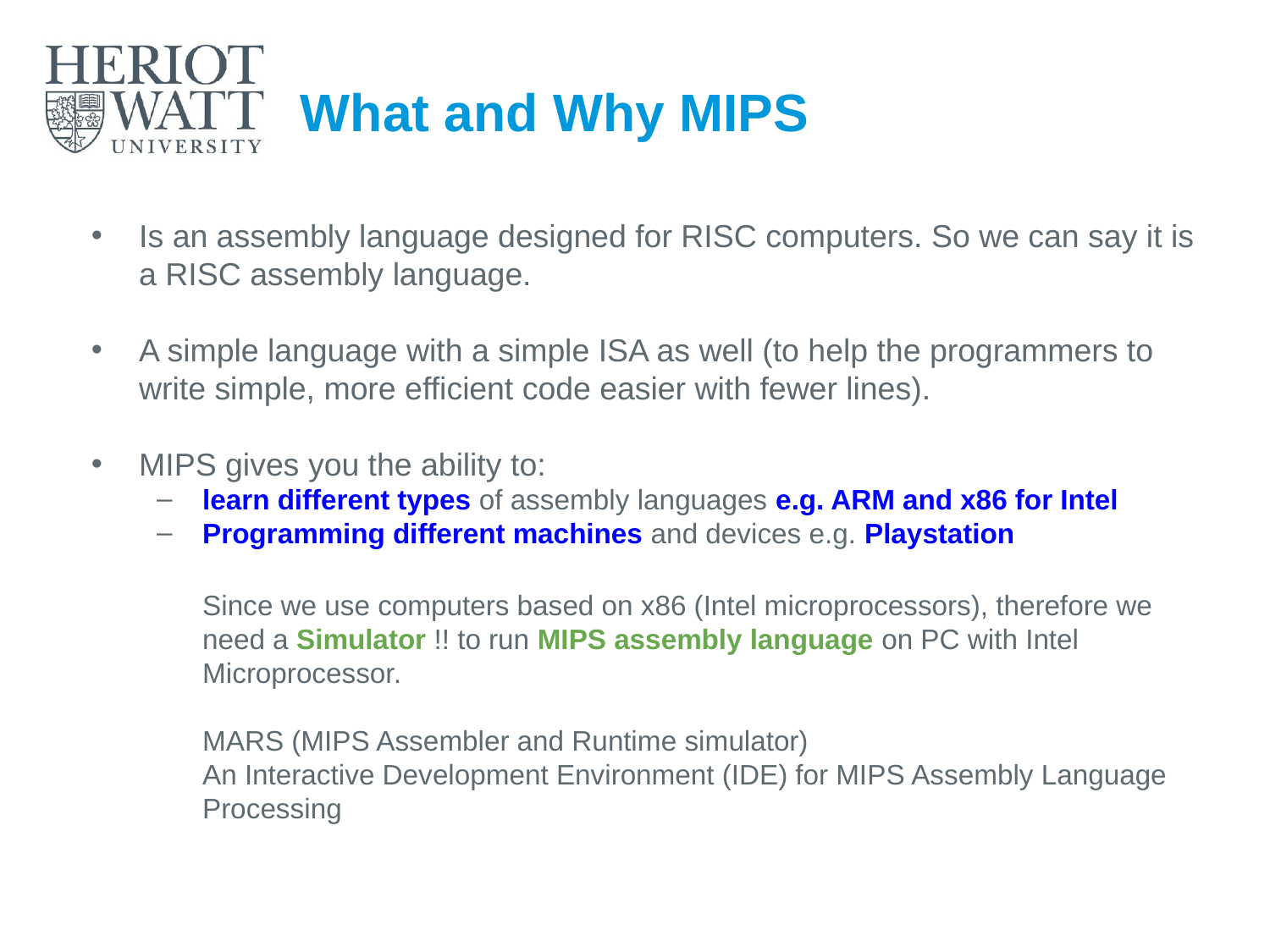

# What and Why MIPS
Is an assembly language designed for RISC computers. So we can say it is a RISC assembly language.

A simple language with a simple ISA as well (to help the programmers to write simple, more efficient code easier with fewer lines).

MIPS gives you the ability to:
learn different types of assembly languages e.g. ARM and x86 for Intel
Programming different machines and devices e.g. Playstation

Since we use computers based on x86 (Intel microprocessors), therefore we need a Simulator !! to run MIPS assembly language on PC with Intel Microprocessor.

MARS (MIPS Assembler and Runtime simulator)
An Interactive Development Environment (IDE) for MIPS Assembly Language Processing